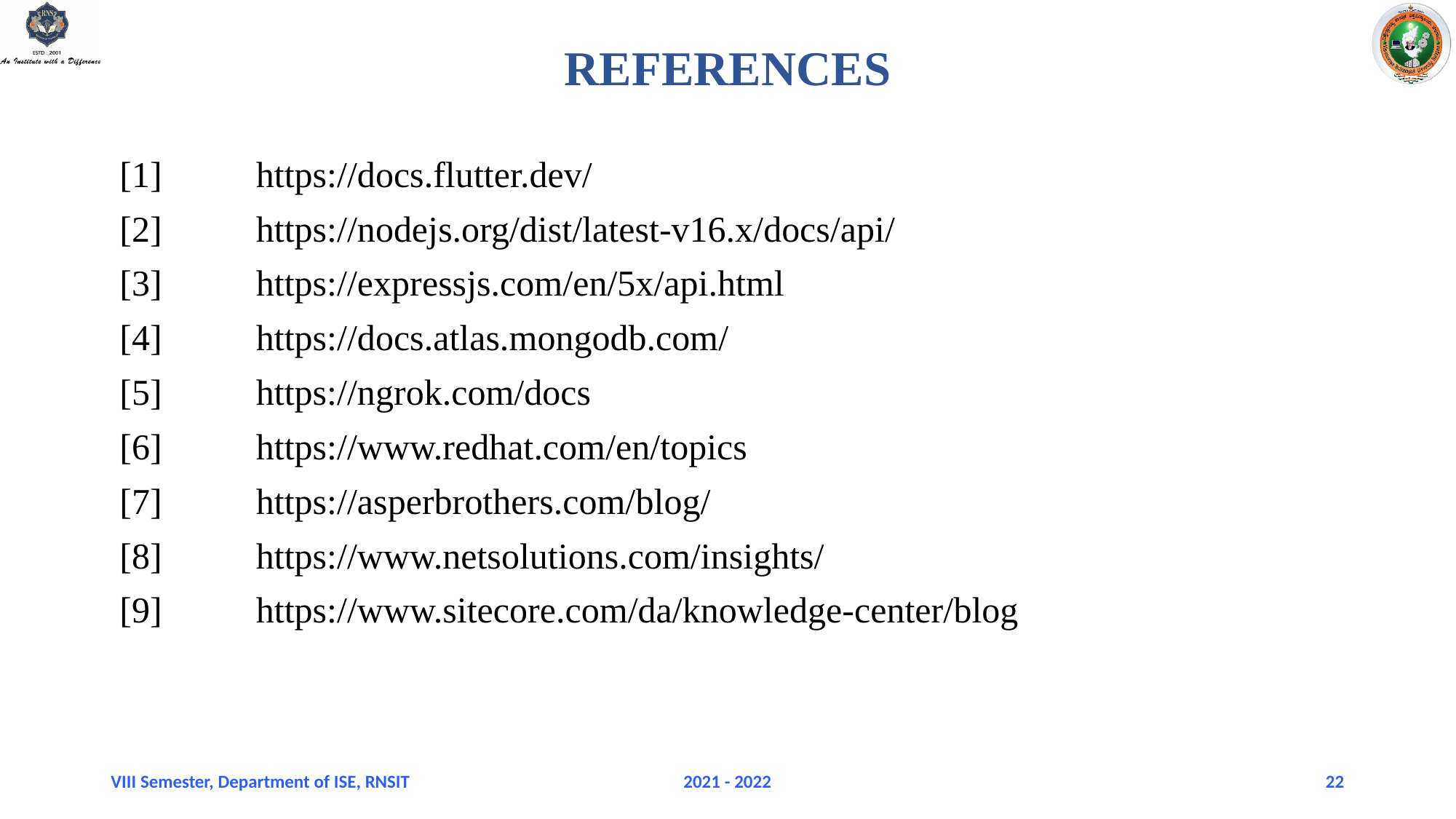

REFERENCES

[1] 	https://docs.flutter.dev/
[2] 	https://nodejs.org/dist/latest-v16.x/docs/api/
[3] 	https://expressjs.com/en/5x/api.html
[4] 	https://docs.atlas.mongodb.com/
[5] 	https://ngrok.com/docs
[6] 	https://www.redhat.com/en/topics
[7] 	https://asperbrothers.com/blog/
[8] 	https://www.netsolutions.com/insights/
[9] 	https://www.sitecore.com/da/knowledge-center/blog

VIII Semester, Department of ISE, RNSIT
2021 - 2022
22